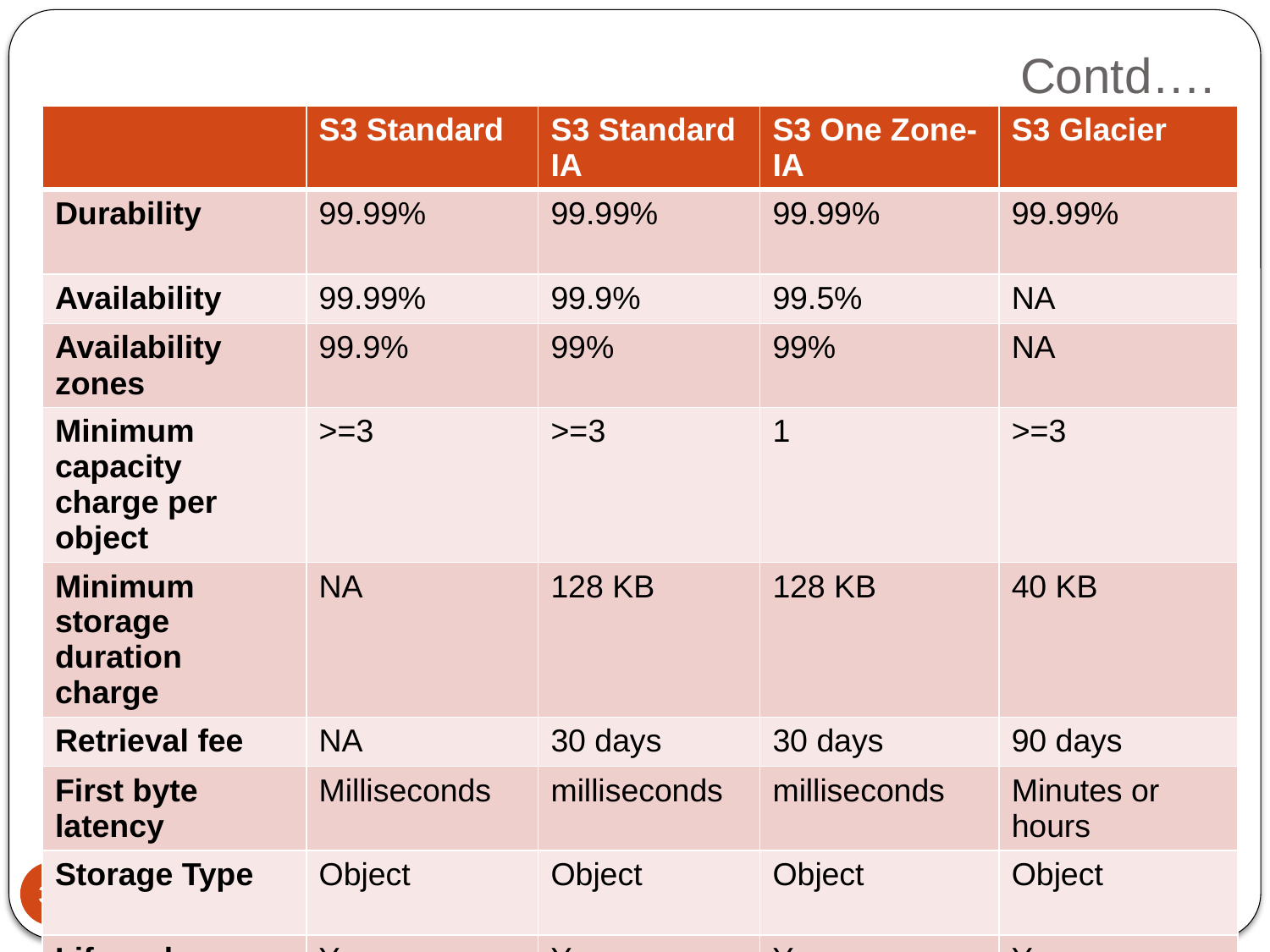

# Contd….
|  | S3 Standard | S3 Standard IA | S3 One Zone-IA | S3 Glacier |
| --- | --- | --- | --- | --- |
| Durability | 99.99% | 99.99% | 99.99% | 99.99% |
| Availability | 99.99% | 99.9% | 99.5% | NA |
| Availability zones | 99.9% | 99% | 99% | NA |
| Minimum capacity charge per object | >=3 | >=3 | 1 | >=3 |
| Minimum storage duration charge | NA | 128 KB | 128 KB | 40 KB |
| Retrieval fee | NA | 30 days | 30 days | 90 days |
| First byte latency | Milliseconds | milliseconds | milliseconds | Minutes or hours |
| Storage Type | Object | Object | Object | Object |
| Lifecycle Transitions | Yes | Yes | Yes | Yes |
37